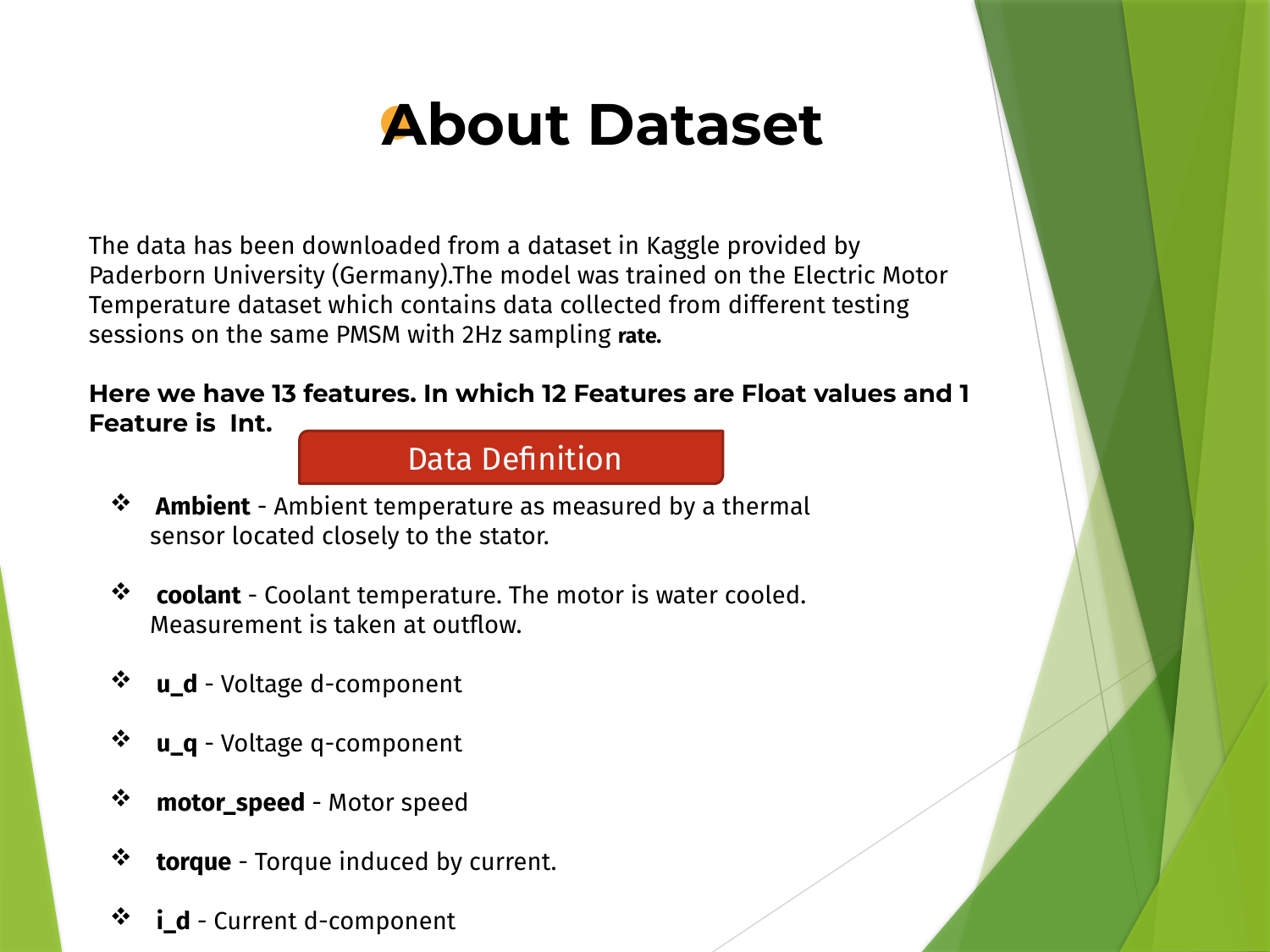

About Dataset

The data has been downloaded from a dataset in Kaggle provided by Paderborn University (Germany).The model was trained on the Electric Motor Temperature dataset which contains data collected from different testing sessions on the same PMSM with 2Hz sampling rate.

Here we have 13 features. In which 12 Features are Float values and 1 Feature is  Int.

Data Definition
 Ambient - Ambient temperature as measured by a thermal sensor located closely to the stator.

 coolant - Coolant temperature. The motor is water cooled. Measurement is taken at outflow.

 u_d - Voltage d-component

 u_q - Voltage q-component

 motor_speed - Motor speed

 torque - Torque induced by current.

 i_d - Current d-component